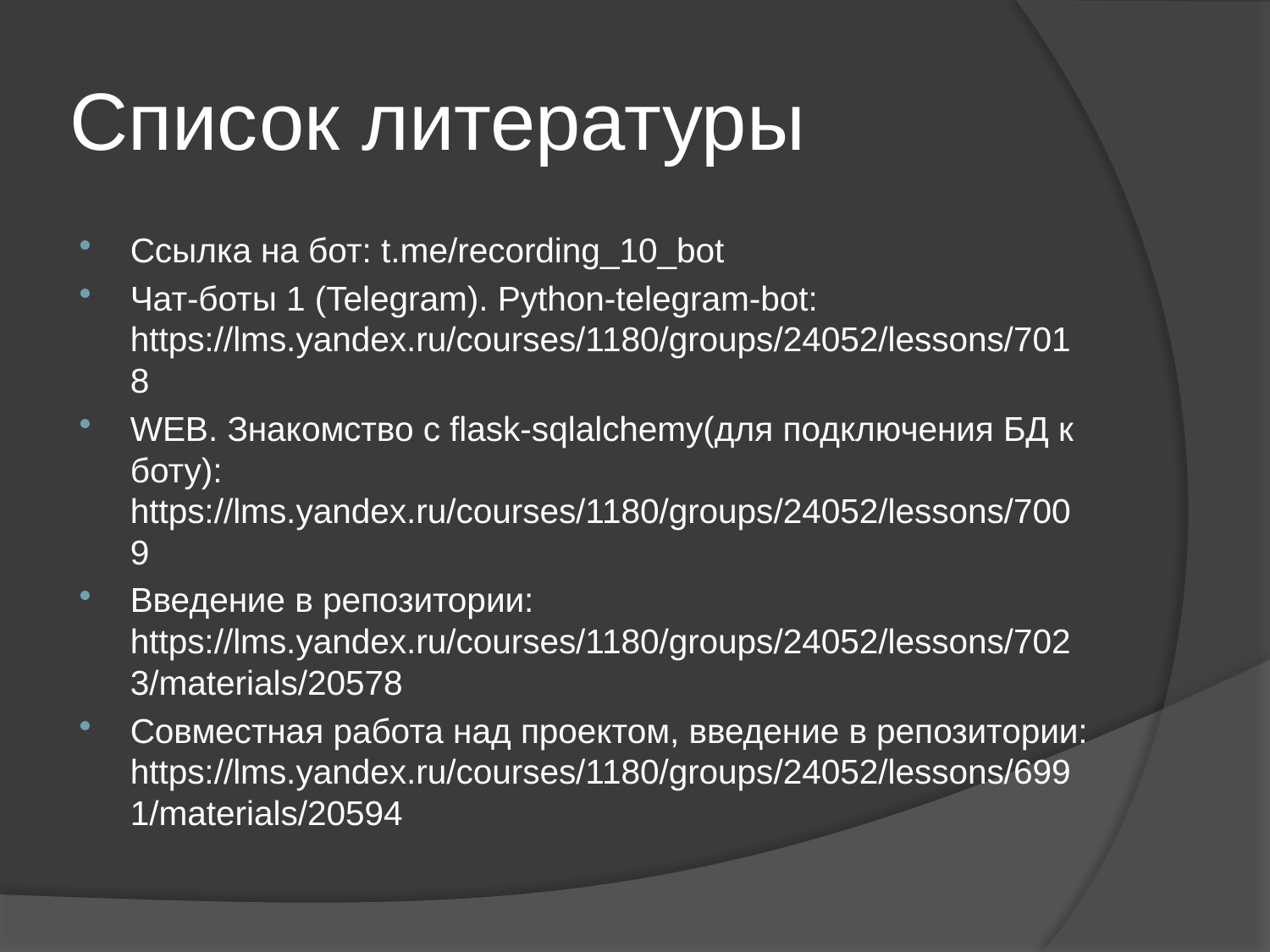

# Список литературы
Ссылка на бот: t.me/recording_10_bot
Чат-боты 1 (Telegram). Python-telegram-bot: https://lms.yandex.ru/courses/1180/groups/24052/lessons/7018
WEB. Знакомство с flask-sqlalchemy(для подключения БД к боту): https://lms.yandex.ru/courses/1180/groups/24052/lessons/7009
Введение в репозитории: https://lms.yandex.ru/courses/1180/groups/24052/lessons/7023/materials/20578
Совместная работа над проектом, введение в репозитории: https://lms.yandex.ru/courses/1180/groups/24052/lessons/6991/materials/20594